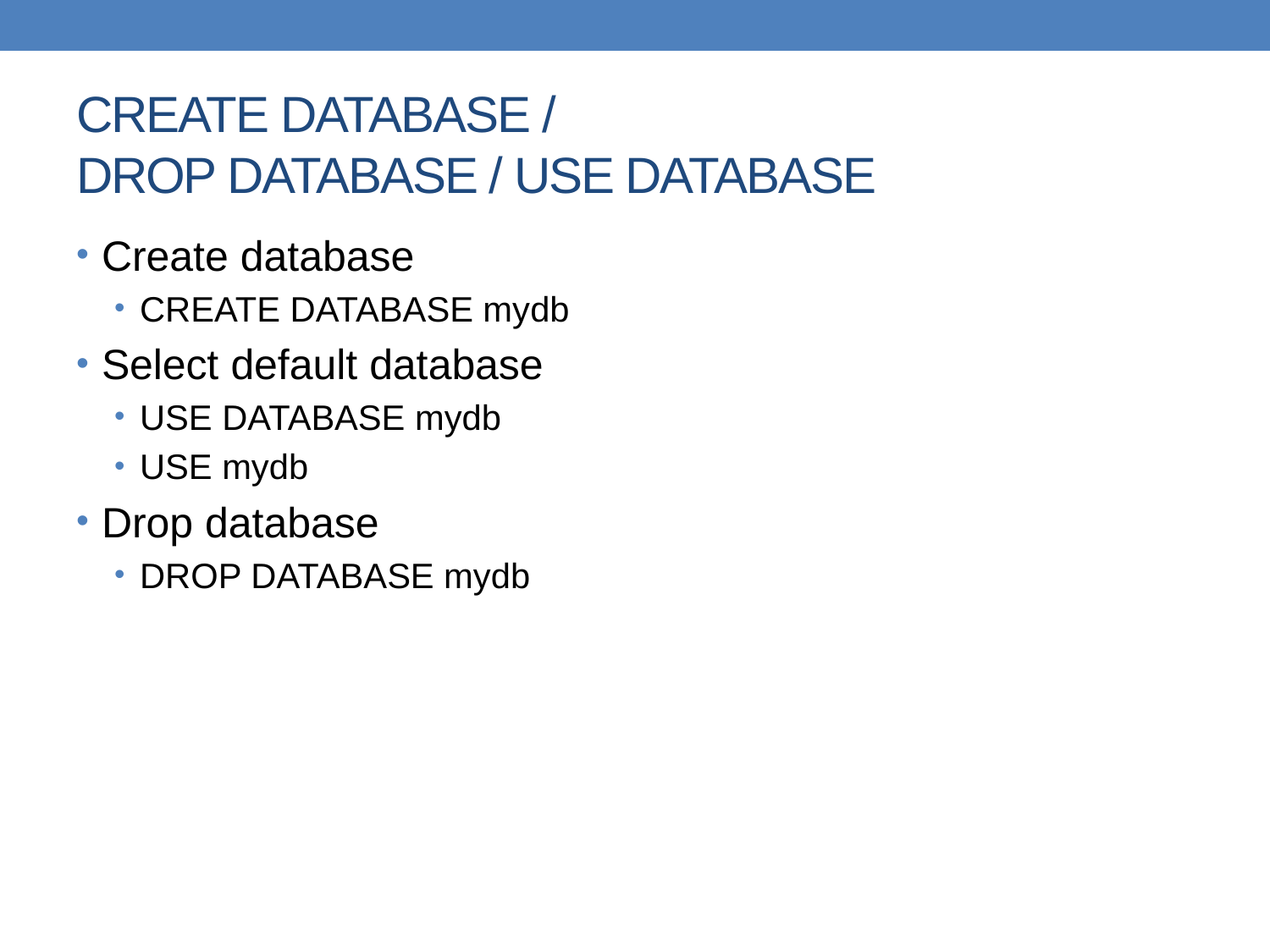

# CREATE DATABASE / DROP DATABASE / USE DATABASE
Create database
CREATE DATABASE mydb
Select default database
USE DATABASE mydb
USE mydb
Drop database
DROP DATABASE mydb